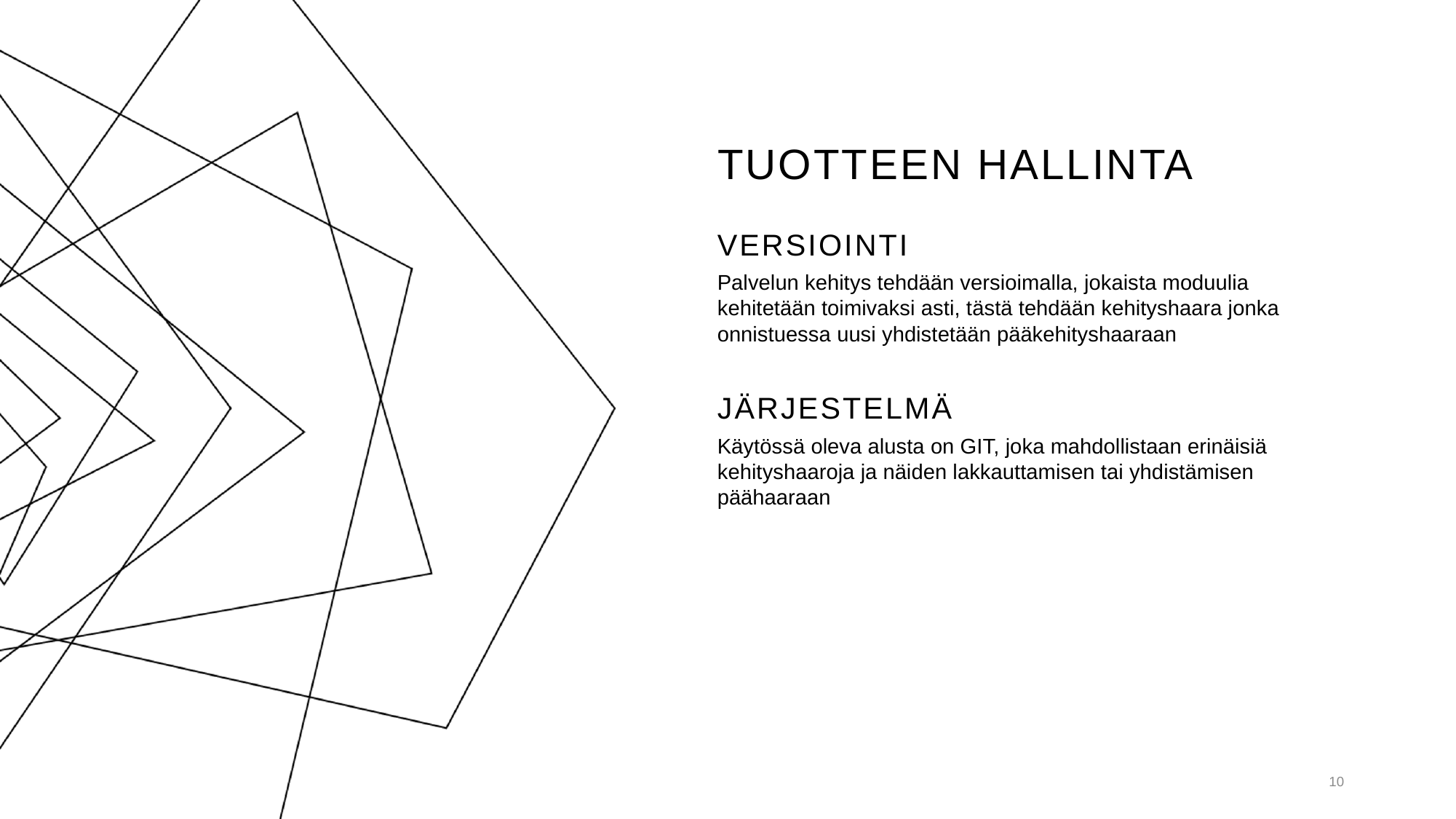

# Tuotteen hallinta
Versiointi
Palvelun kehitys tehdään versioimalla, jokaista moduulia kehitetään toimivaksi asti, tästä tehdään kehityshaara jonka onnistuessa uusi yhdistetään pääkehityshaaraan
järjestelmä
Käytössä oleva alusta on GIT, joka mahdollistaan erinäisiä kehityshaaroja ja näiden lakkauttamisen tai yhdistämisen päähaaraan

10